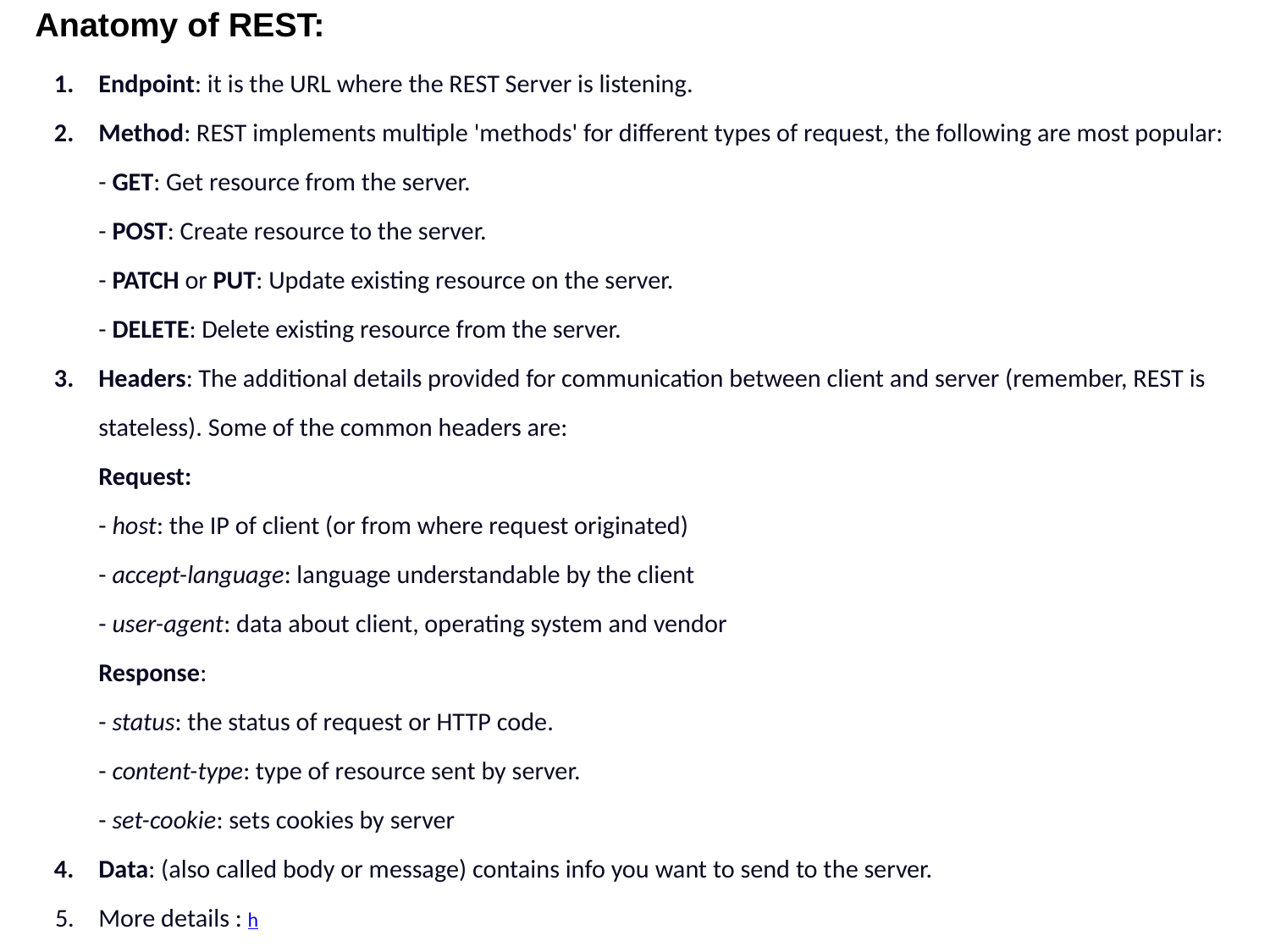

# Anatomy of REST:
Endpoint: it is the URL where the REST Server is listening.
Method: REST implements multiple 'methods' for different types of request, the following are most popular:
- GET: Get resource from the server.
- POST: Create resource to the server.
- PATCH or PUT: Update existing resource on the server.
- DELETE: Delete existing resource from the server.
Headers: The additional details provided for communication between client and server (remember, REST is stateless). Some of the common headers are:
Request:
- host: the IP of client (or from where request originated)
- accept-language: language understandable by the client
- user-agent: data about client, operating system and vendor
Response:
- status: the status of request or HTTP code.
- content-type: type of resource sent by server.
- set-cookie: sets cookies by server
Data: (also called body or message) contains info you want to send to the server.
More details : https://www.freecodecamp.org/news/rest-api-tutorial-rest-client-rest-service-and-api-calls-explained-with-code-examples/